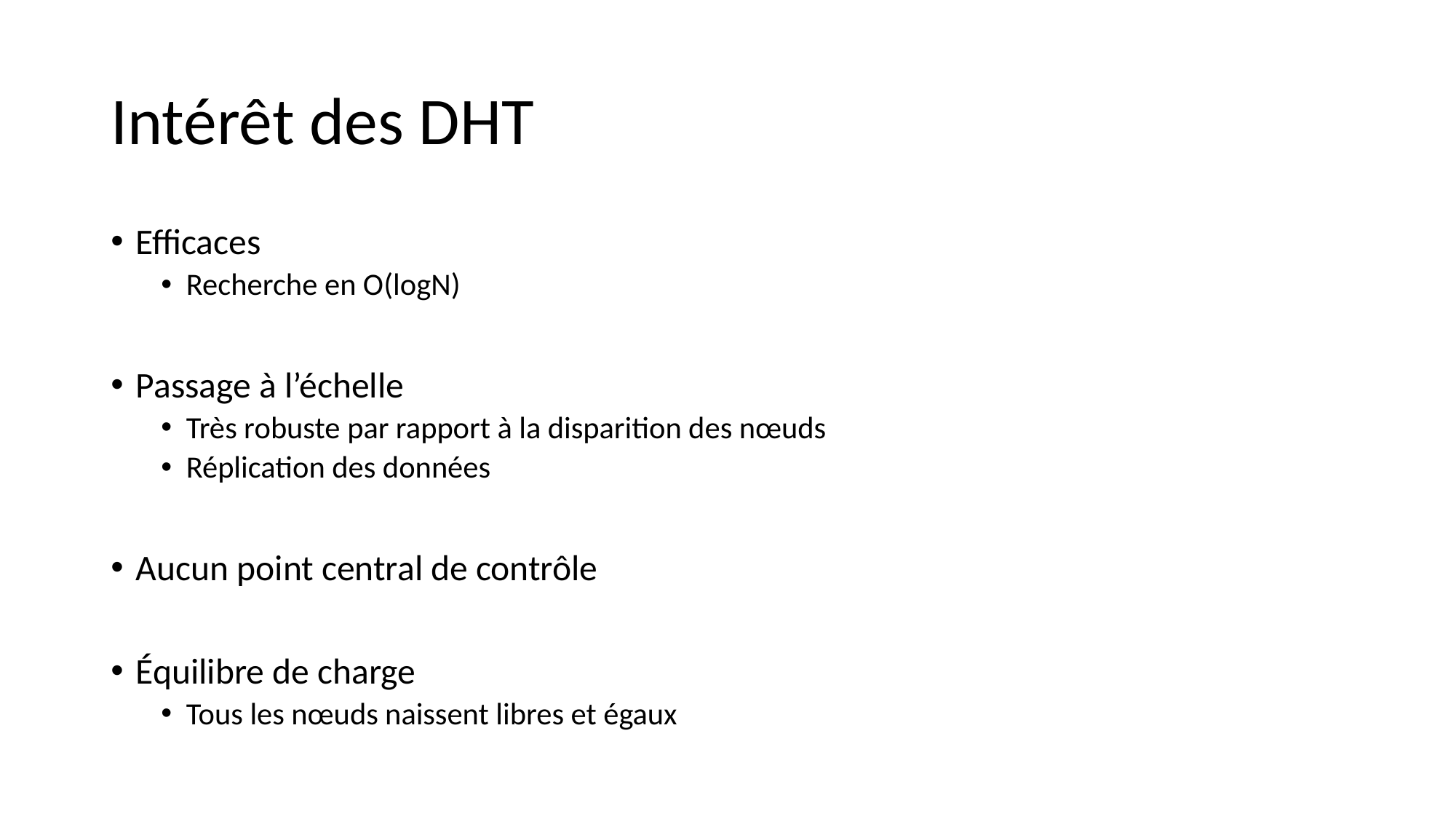

# Intérêt des DHT
Efficaces
Recherche en O(logN)

Passage à l’échelle
Très robuste par rapport à la disparition des nœuds
Réplication des données

Aucun point central de contrôle

Équilibre de charge
Tous les nœuds naissent libres et égaux